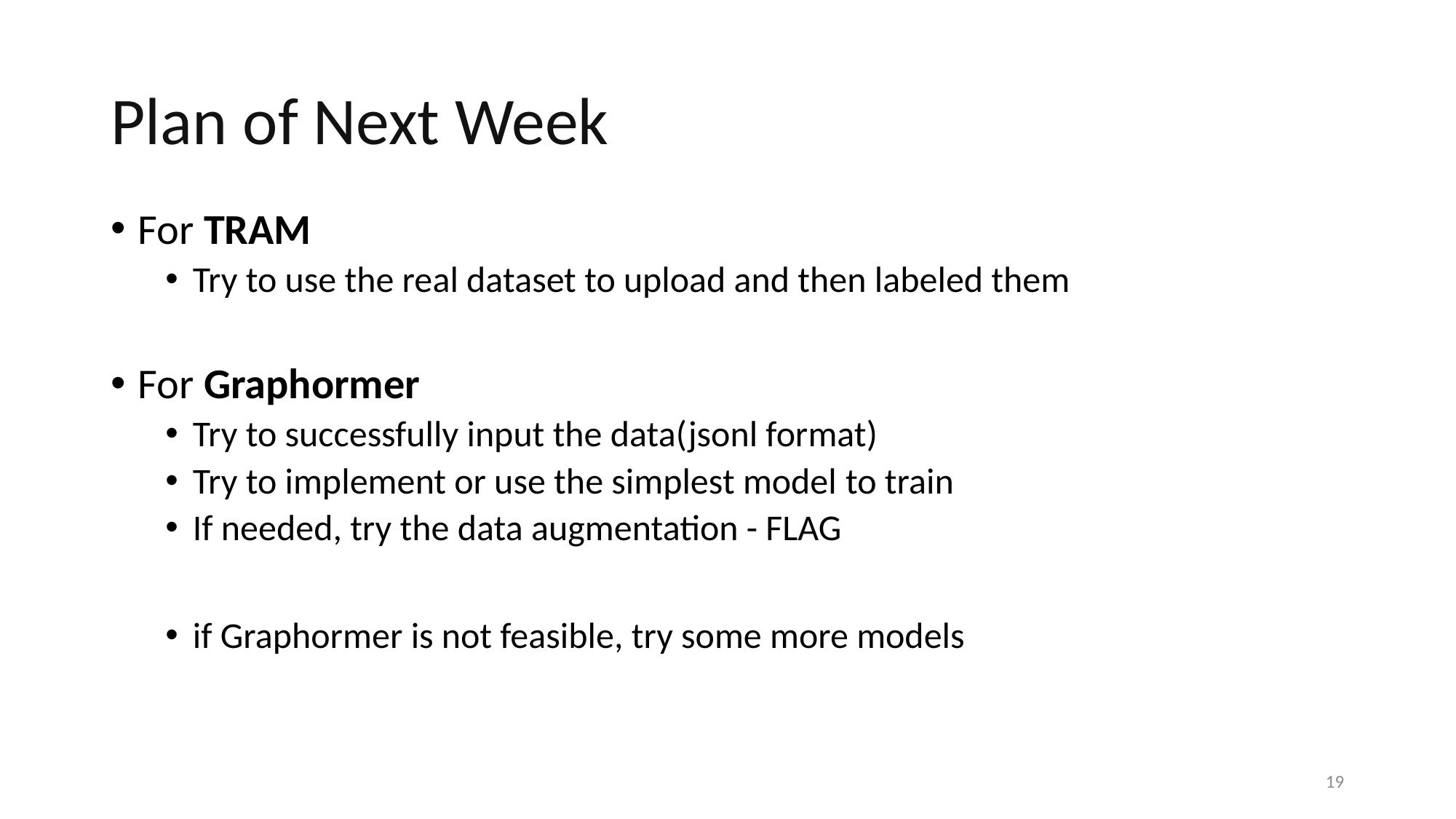

# Plan of Next Week
For TRAM
Try to use the real dataset to upload and then labeled them

For Graphormer
Try to successfully input the data(jsonl format)
Try to implement or use the simplest model to train
If needed, try the data augmentation - FLAG

if Graphormer is not feasible, try some more models
19